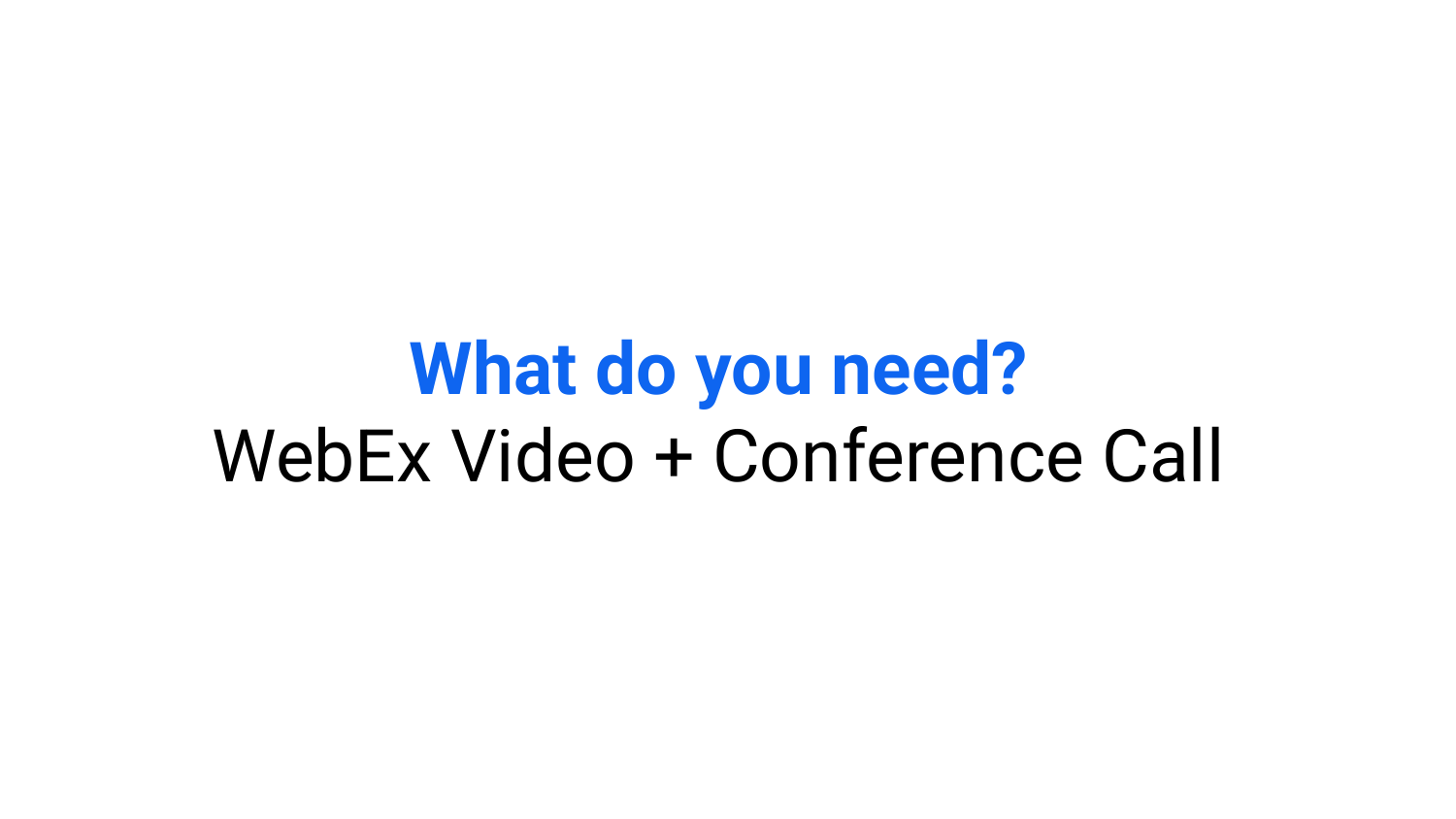

# What do you need?
WebEx Video + Conference Call